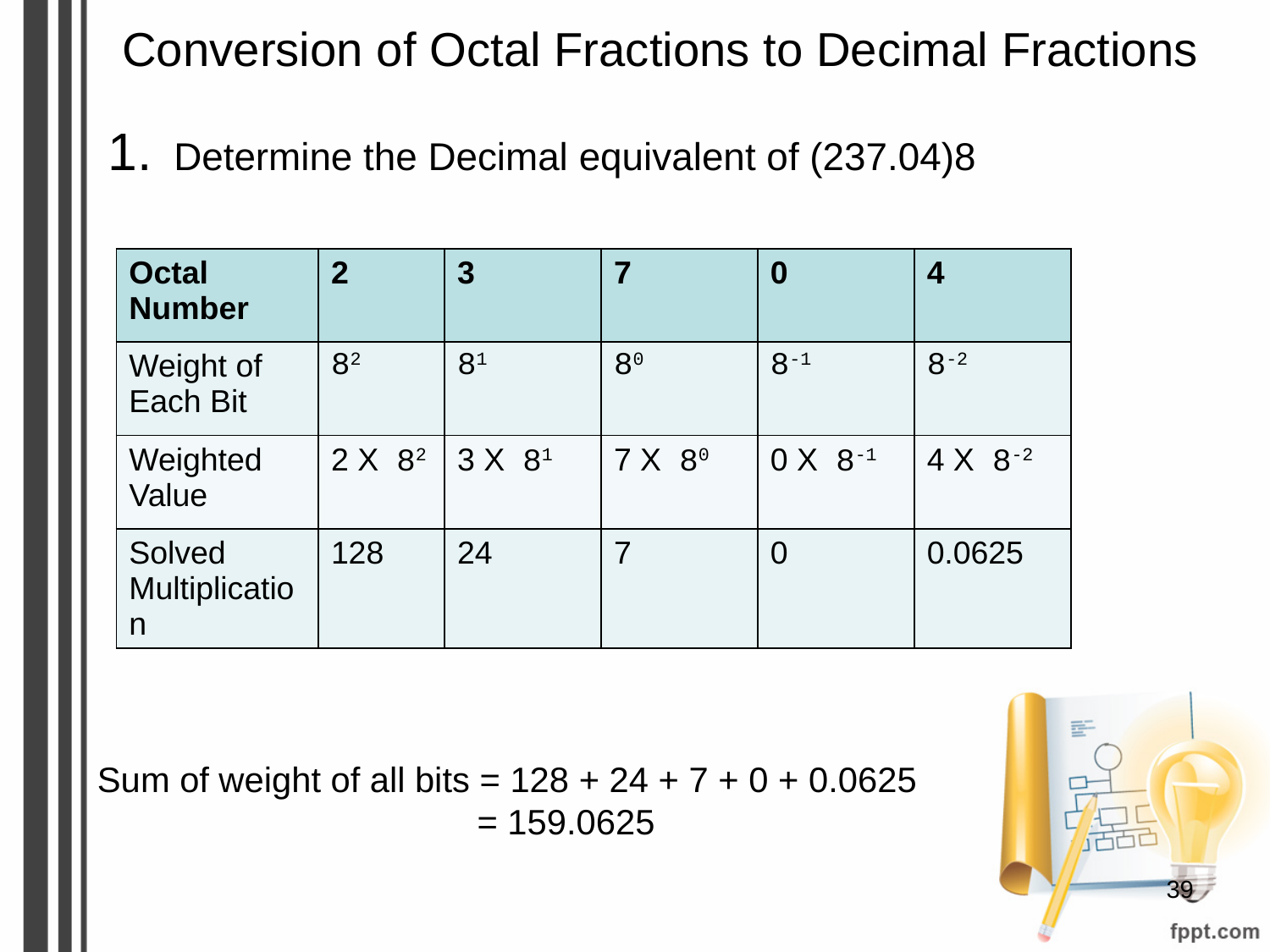

# Conversion of Octal Fractions to Decimal Fractions
1. Determine the Decimal equivalent of (237.04)8
| Octal Number | 2 | 3 | 7 | 0 | 4 |
| --- | --- | --- | --- | --- | --- |
| Weight of Each Bit | 82 | 81 | 80 | 8-1 | 8-2 |
| Weighted Value | 2 X 82 | 3 X 81 | 7 X 80 | 0 X 8-1 | 4 X 8-2 |
| Solved Multiplication | 128 | 24 | 7 | 0 | 0.0625 |

Sum of weight of all bits = 128 + 24 + 7 + 0 + 0.0625
                                       = 159.0625
39